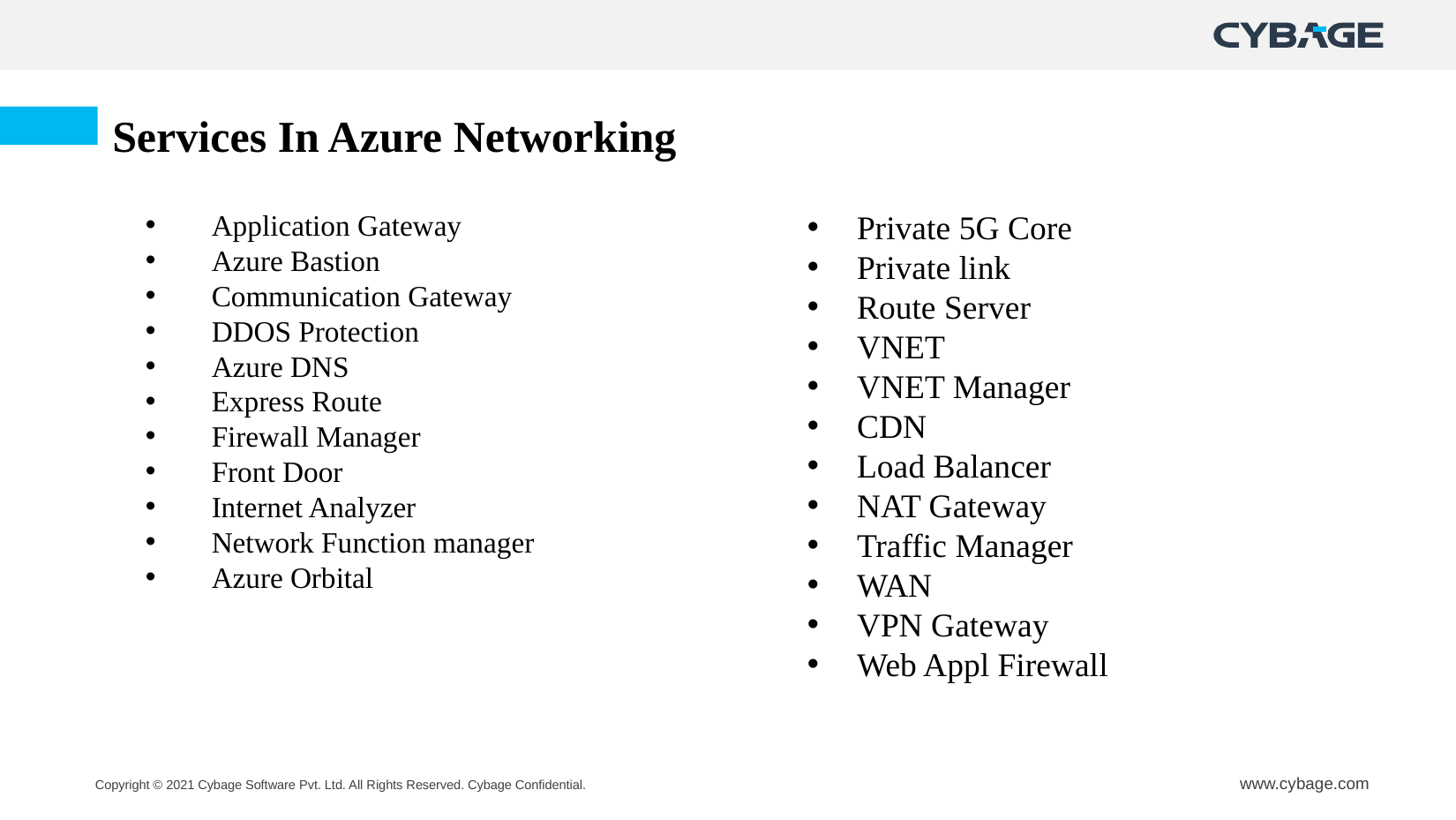

Services In Azure Networking

Application Gateway
Azure Bastion
Communication Gateway
DDOS Protection
Azure DNS
Express Route
Firewall Manager
Front Door
Internet Analyzer
Network Function manager
Azure Orbital

Private 5G Core
Private link
Route Server
VNET
VNET Manager
CDN
Load Balancer
NAT Gateway
Traffic Manager
WAN
VPN Gateway
Web Appl Firewall